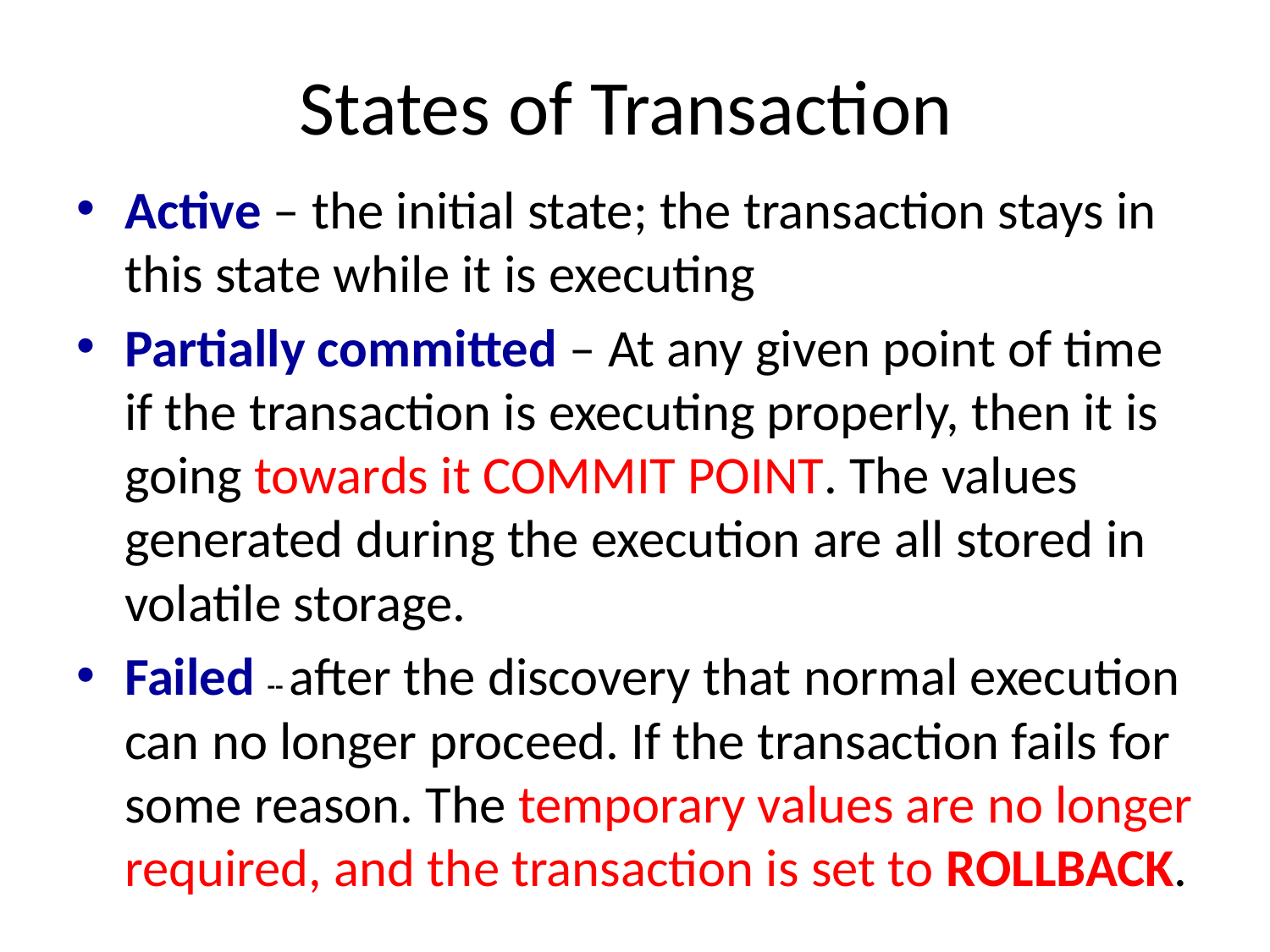

# States of Transaction
Active – the initial state; the transaction stays in this state while it is executing
Partially committed – At any given point of time if the transaction is executing properly, then it is going towards it COMMIT POINT. The values generated during the execution are all stored in volatile storage.
Failed -- after the discovery that normal execution can no longer proceed. If the transaction fails for some reason. The temporary values are no longer required, and the transaction is set to ROLLBACK.